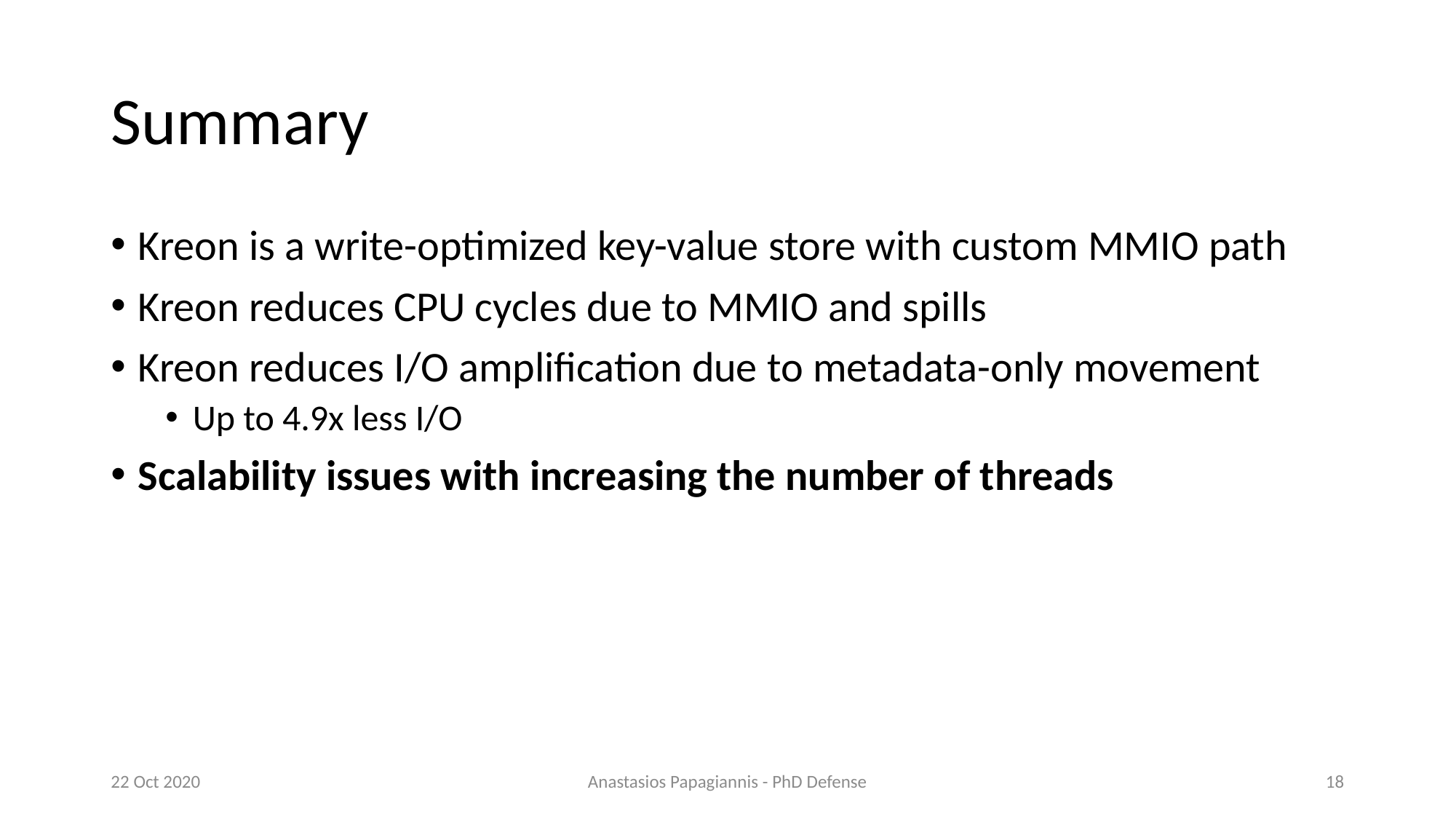

# Summary
Kreon is a write-optimized key-value store with custom MMIO path
Kreon reduces CPU cycles due to MMIO and spills
Kreon reduces I/O amplification due to metadata-only movement
Up to 4.9x less I/O
Scalability issues with increasing the number of threads
22 Oct 2020
Anastasios Papagiannis - PhD Defense
18